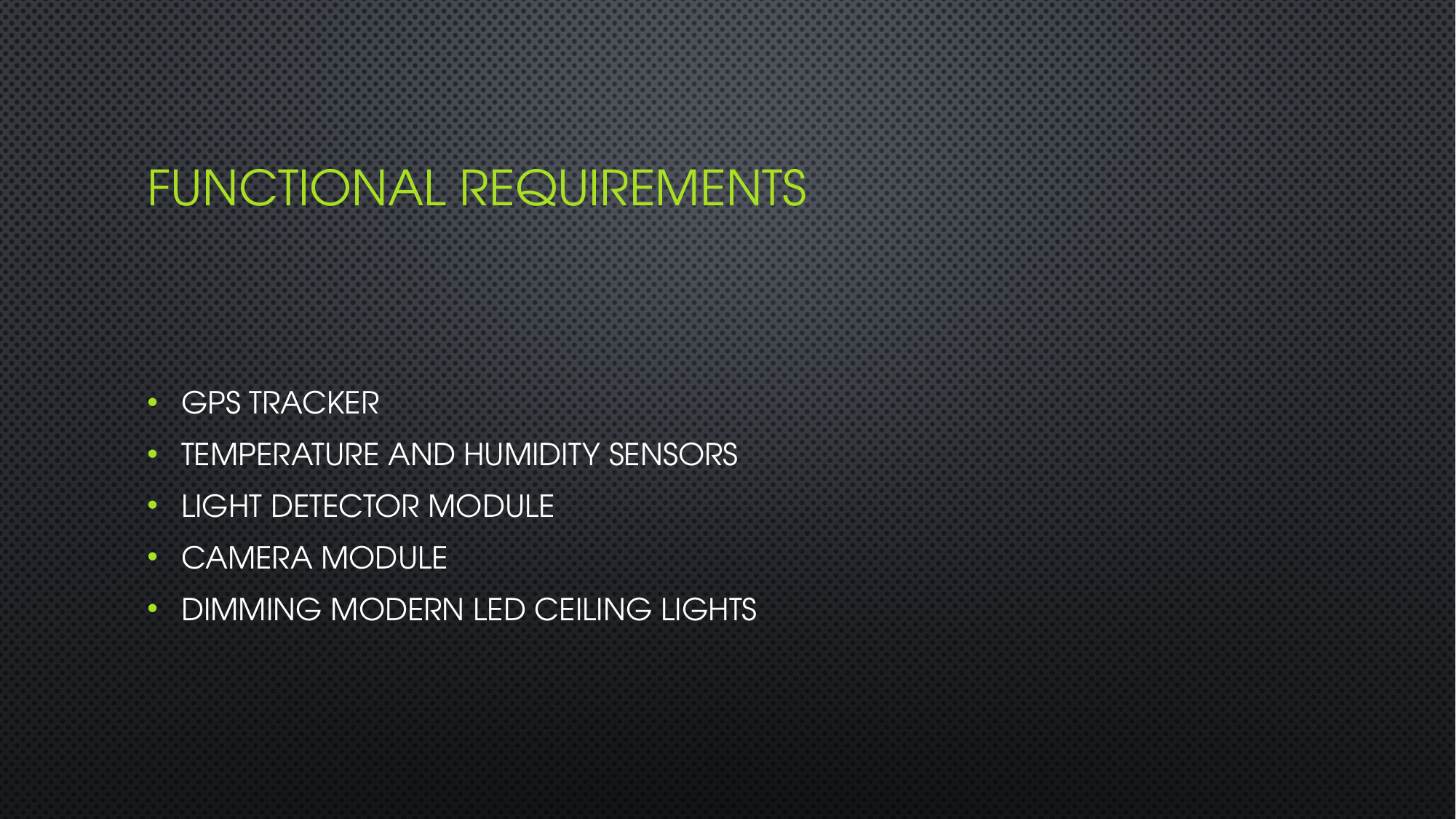

# Functional Requirements
GPS Tracker
Temperature and Humidity Sensors
Light Detector Module
Camera Module
Dimming modern LED ceiling lights